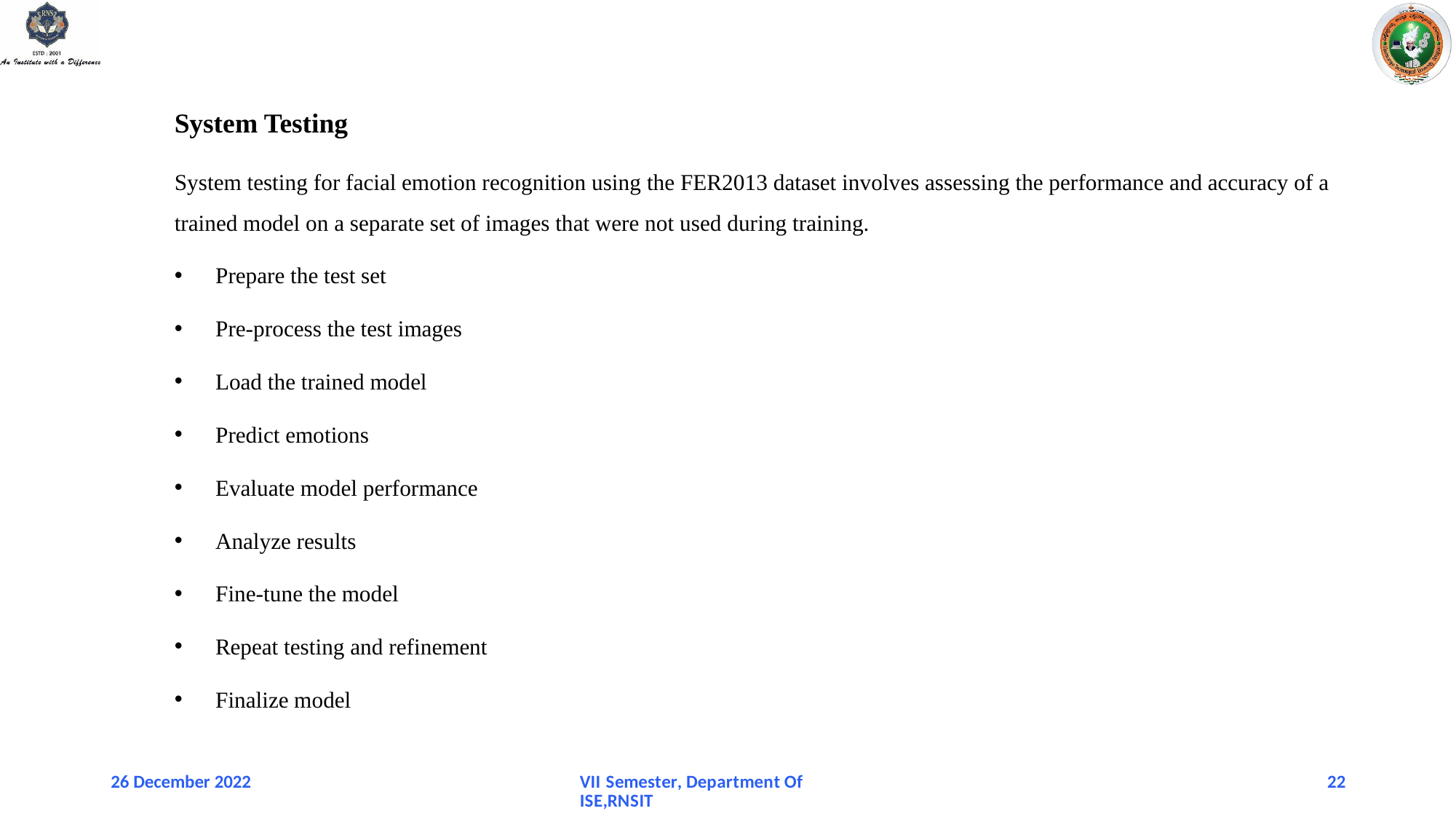

System Testing
System testing for facial emotion recognition using the FER2013 dataset involves assessing the performance and accuracy of a trained model on a separate set of images that were not used during training.
Prepare the test set
Pre-process the test images
Load the trained model
Predict emotions
Evaluate model performance
Analyze results
Fine-tune the model
Repeat testing and refinement
Finalize model
26 December 2022
VII Semester, Department Of ISE,RNSIT
22